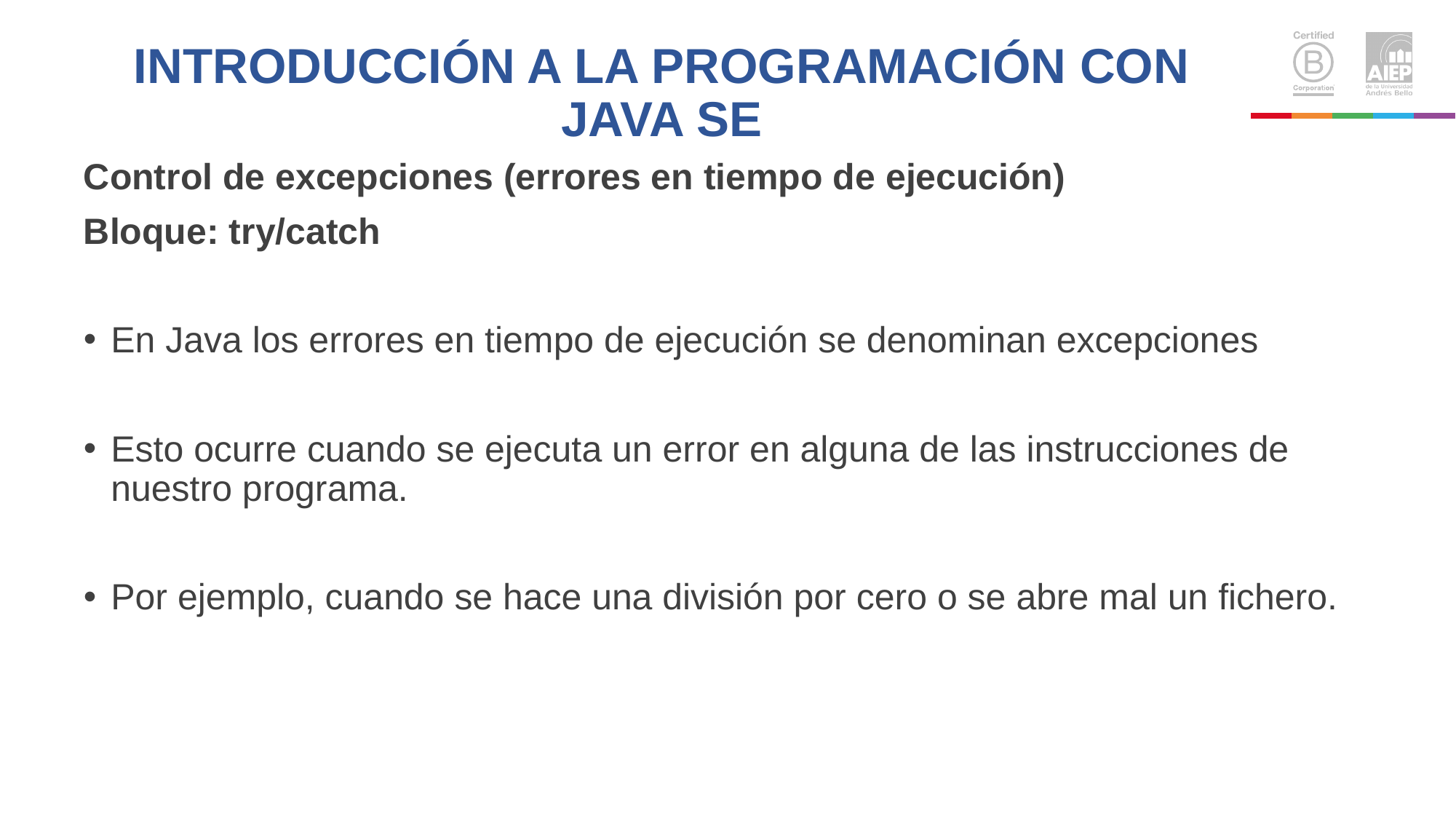

# INTRODUCCIÓN A LA PROGRAMACIÓN CON JAVA SE
Control de excepciones (errores en tiempo de ejecución)
Bloque: try/catch

En Java los errores en tiempo de ejecución se denominan excepciones

Esto ocurre cuando se ejecuta un error en alguna de las instrucciones de nuestro programa.

Por ejemplo, cuando se hace una división por cero o se abre mal un fichero.